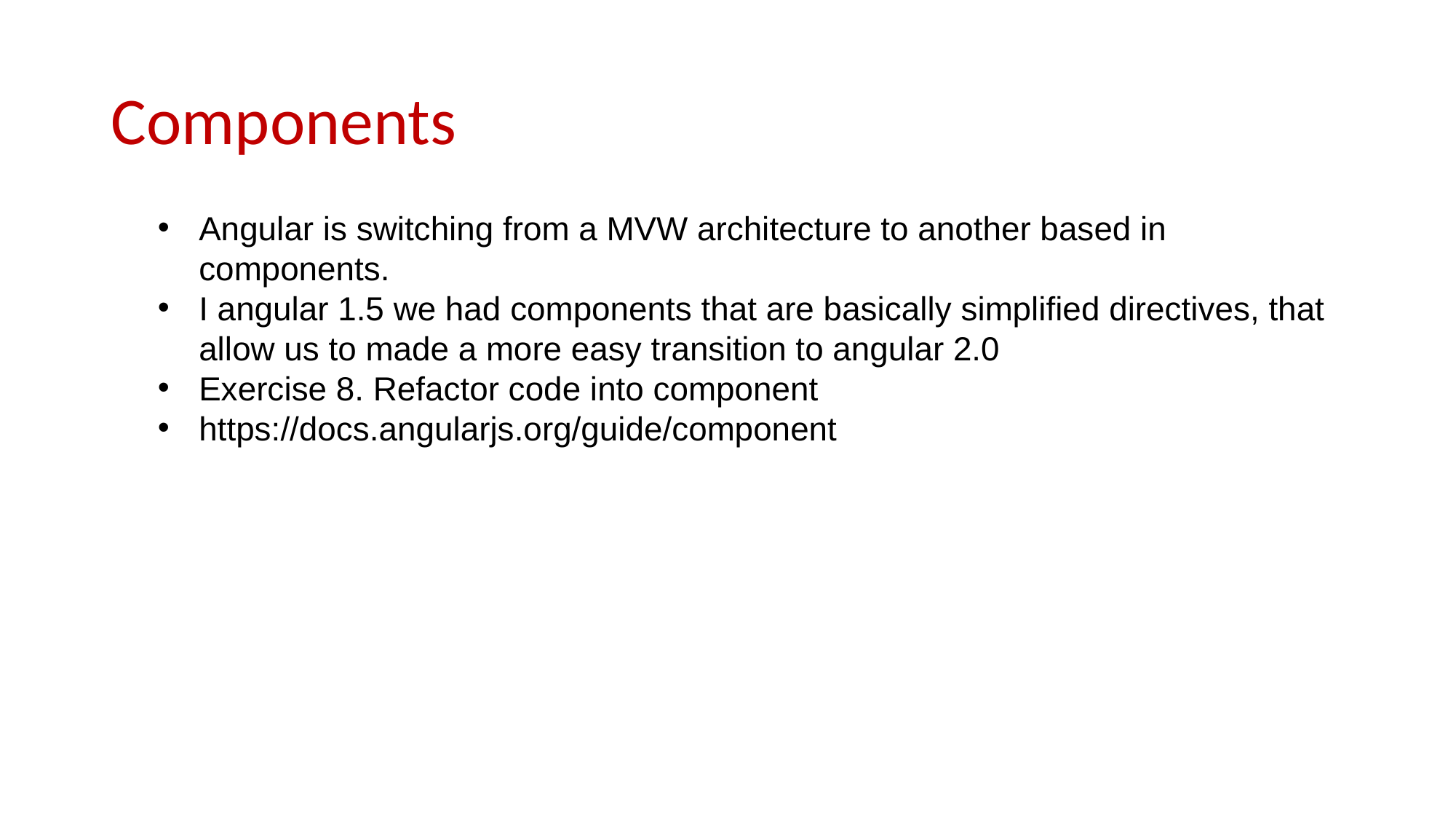

# Components
Angular is switching from a MVW architecture to another based in components.
I angular 1.5 we had components that are basically simplified directives, that allow us to made a more easy transition to angular 2.0
Exercise 8. Refactor code into component
https://docs.angularjs.org/guide/component